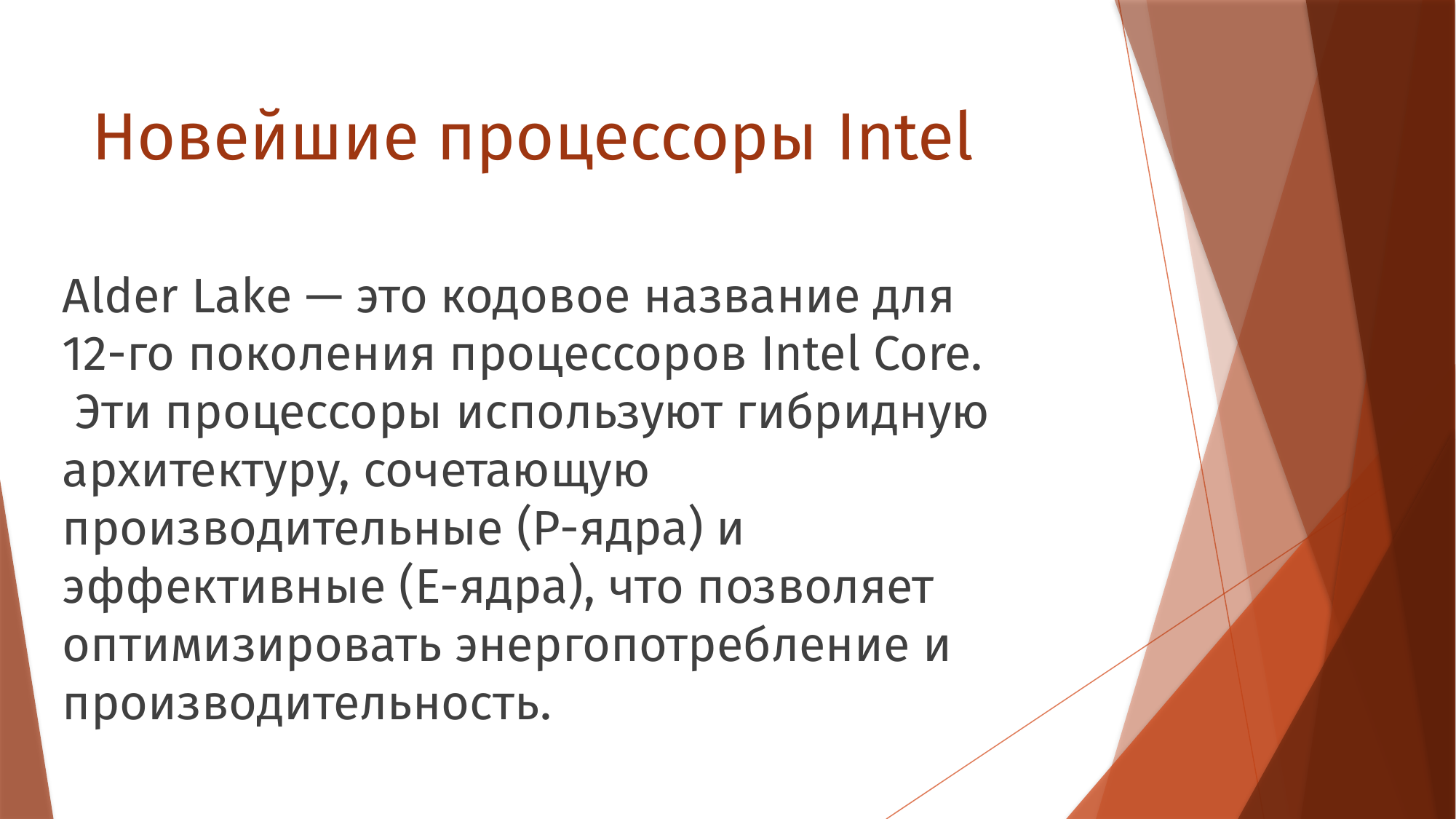

# Новейшие процессоры Intel
Alder Lake — это кодовое название для 12-го поколения процессоров Intel Core.  Эти процессоры используют гибридную архитектуру, сочетающую производительные (P-ядра) и эффективные (E-ядра), что позволяет оптимизировать энергопотребление и производительность.